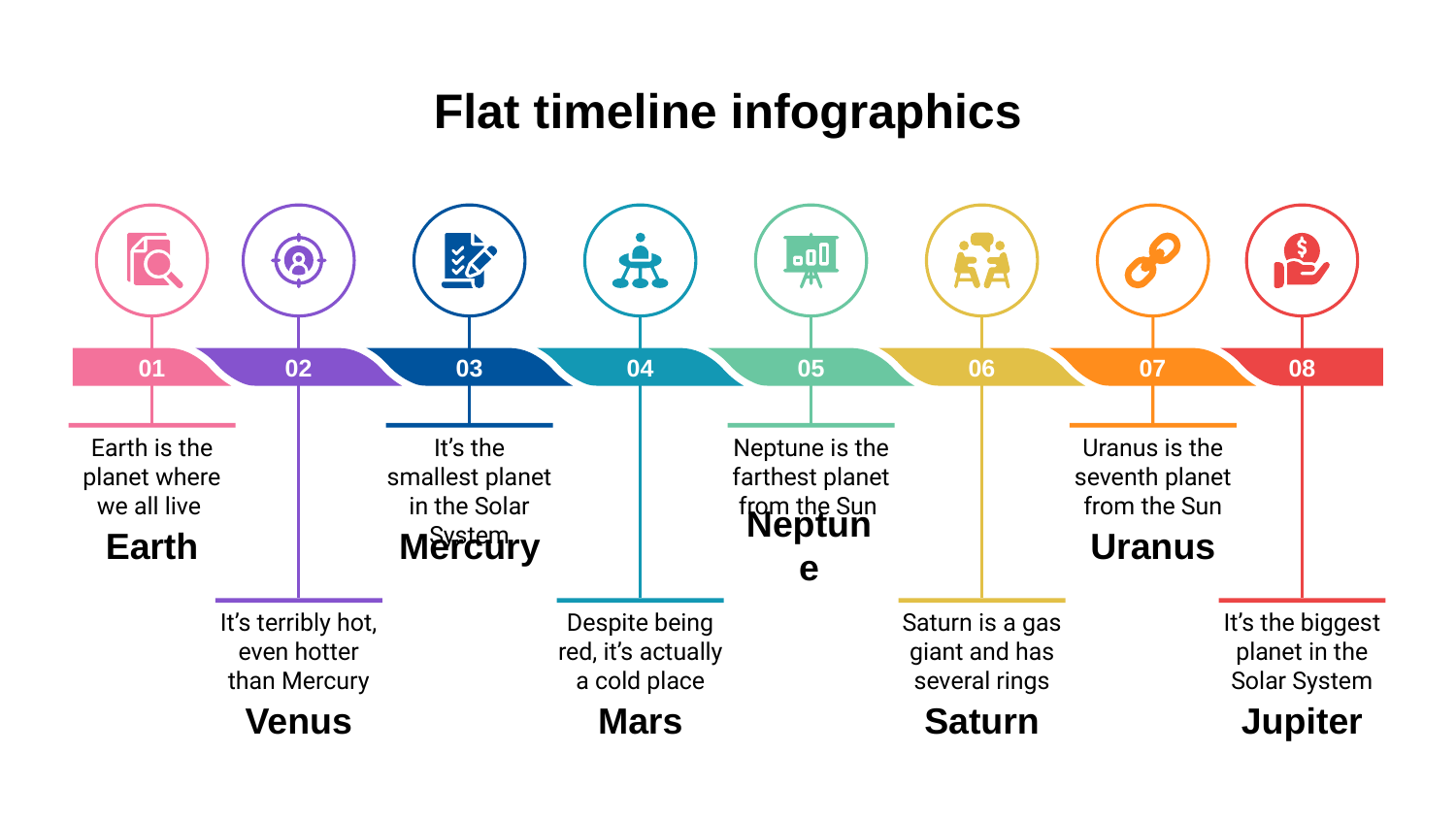

# Flat timeline infographics

Earth is the planet where we all live

Earth

It’s terribly hot, even hotter than Mercury

Venus

It’s the smallest planet in the Solar System

Mercury

Despite being red, it’s actually a cold place

Mars

Neptune is the farthest planet from the Sun

Neptune

Saturn is a gas giant and has several rings

Saturn

Uranus is the seventh planet from the Sun

Uranus

It’s the biggest planet in the Solar System

Jupiter

01
02
03
04
05
06
07
08